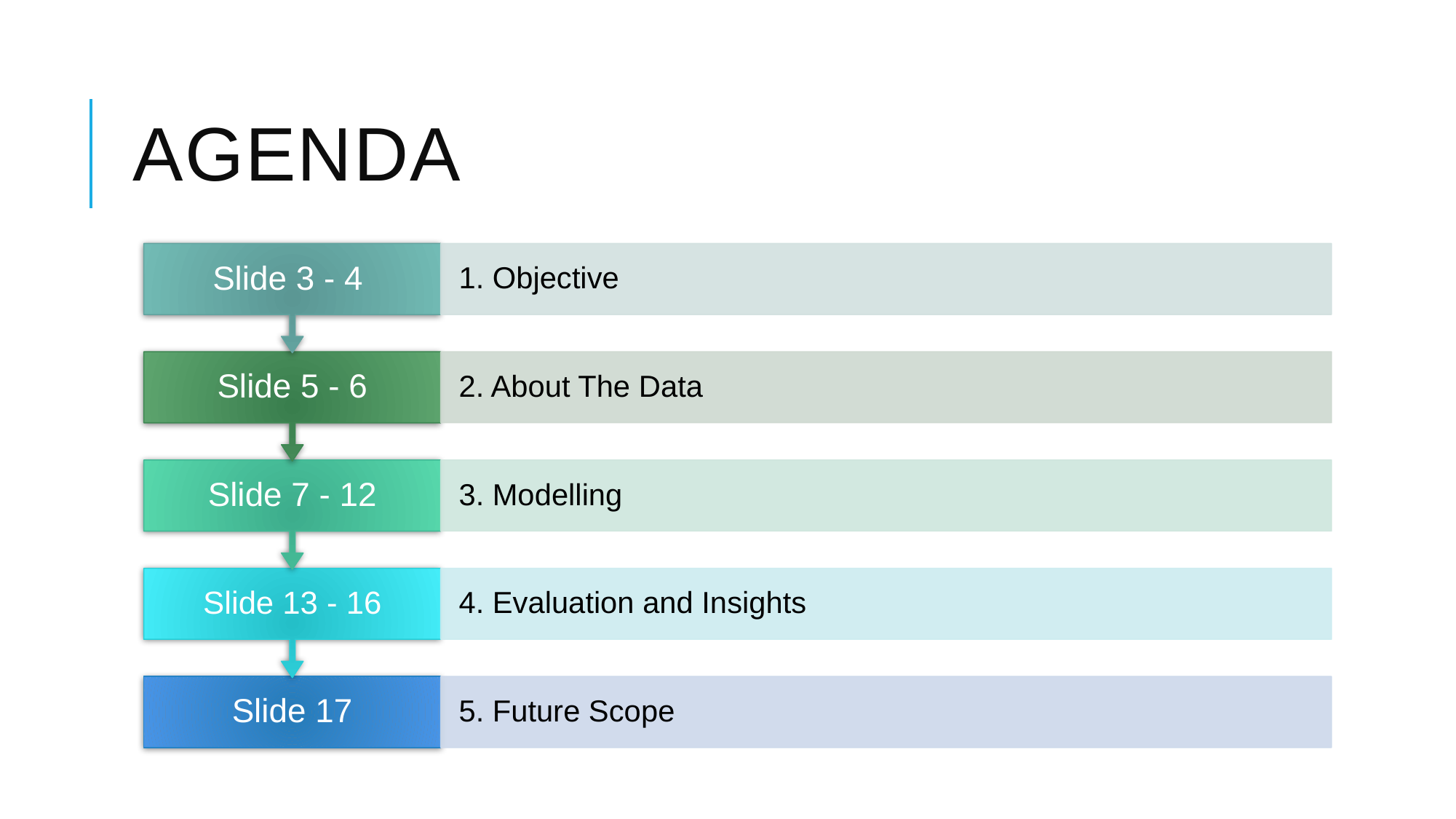

# Agenda
Slide 17
5. Future Scope
Slide 13 - 16
4. Evaluation and Insights
Slide 7 - 12
3. Modelling
Slide 5 - 6
2. About The Data
Slide 3 - 4
1. Objective